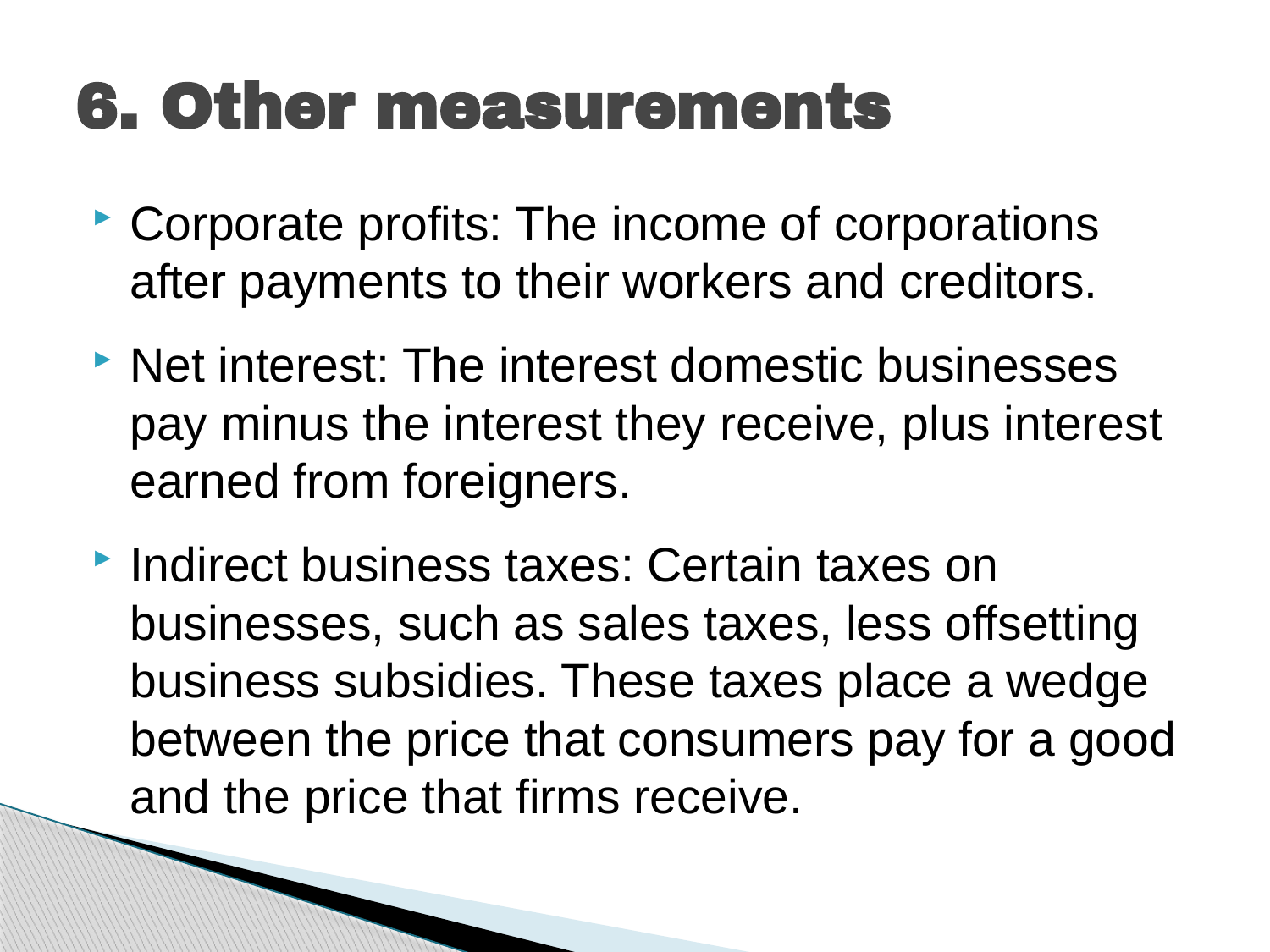

# 6. Other measurements
Corporate profits: The income of corporations after payments to their workers and creditors.
Net interest: The interest domestic businesses pay minus the interest they receive, plus interest earned from foreigners.
Indirect business taxes: Certain taxes on businesses, such as sales taxes, less offsetting business subsidies. These taxes place a wedge between the price that consumers pay for a good and the price that firms receive.